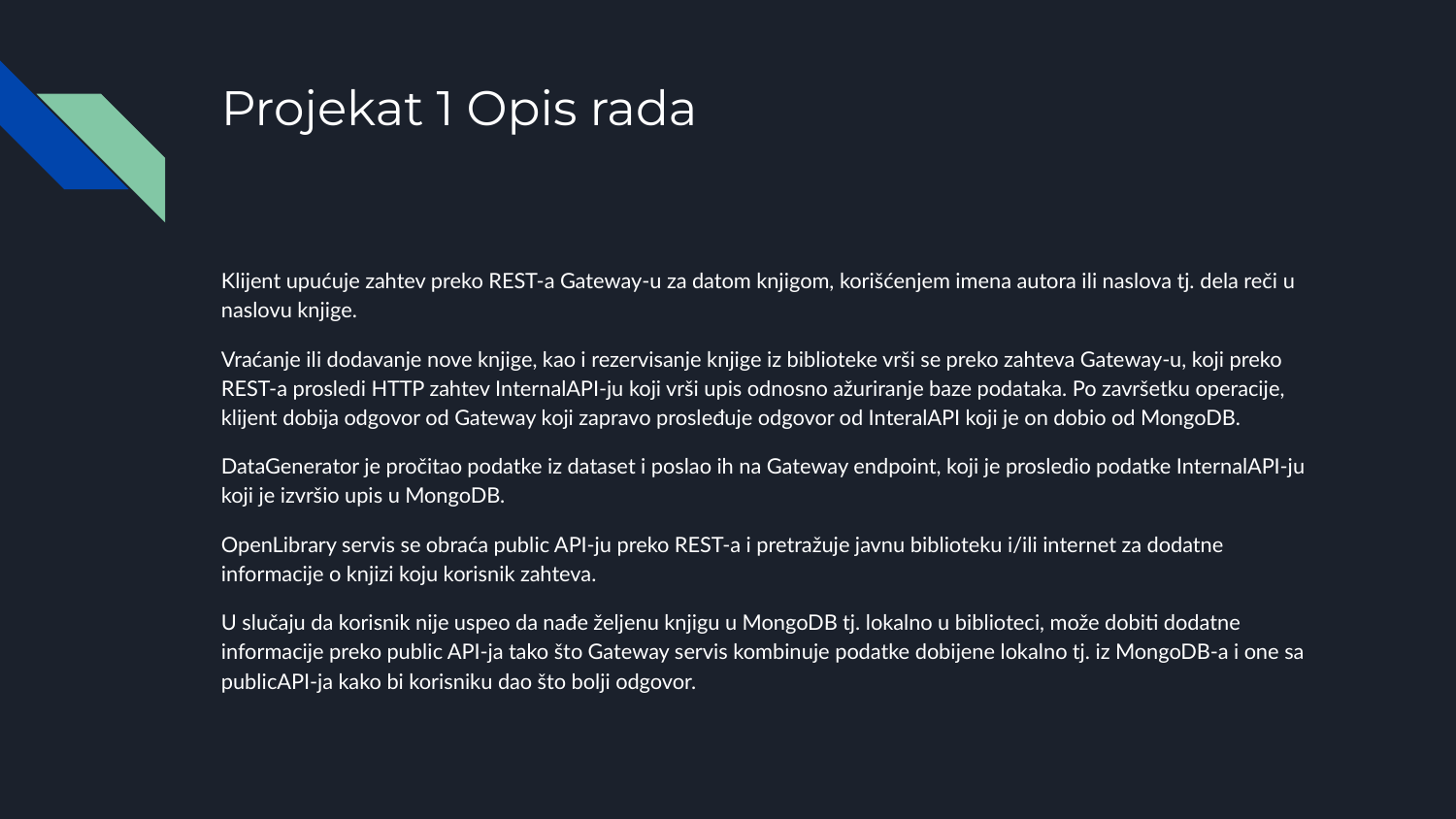

# Projekat 1 Opis rada
Klijent upućuje zahtev preko REST-a Gateway-u za datom knjigom, korišćenjem imena autora ili naslova tj. dela reči u naslovu knjige.
Vraćanje ili dodavanje nove knjige, kao i rezervisanje knjige iz biblioteke vrši se preko zahteva Gateway-u, koji preko REST-a prosledi HTTP zahtev InternalAPI-ju koji vrši upis odnosno ažuriranje baze podataka. Po završetku operacije, klijent dobija odgovor od Gateway koji zapravo prosleđuje odgovor od InteralAPI koji je on dobio od MongoDB.
DataGenerator je pročitao podatke iz dataset i poslao ih na Gateway endpoint, koji je prosledio podatke InternalAPI-ju koji je izvršio upis u MongoDB.
OpenLibrary servis se obraća public API-ju preko REST-a i pretražuje javnu biblioteku i/ili internet za dodatne informacije o knjizi koju korisnik zahteva.
U slučaju da korisnik nije uspeo da nađe željenu knjigu u MongoDB tj. lokalno u biblioteci, može dobiti dodatne informacije preko public API-ja tako što Gateway servis kombinuje podatke dobijene lokalno tj. iz MongoDB-a i one sa publicAPI-ja kako bi korisniku dao što bolji odgovor.